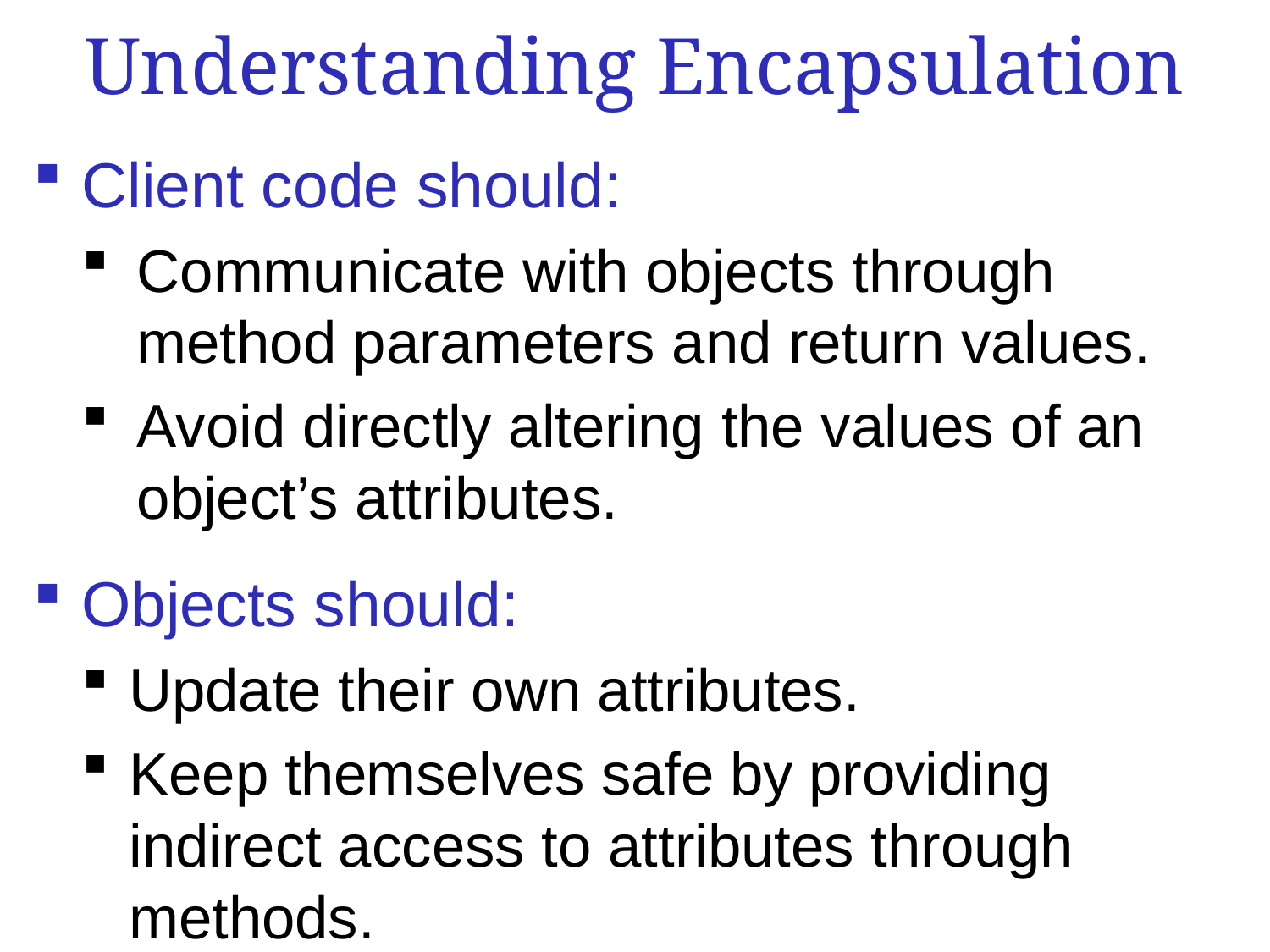

# Understanding Encapsulation
Client code should:
Communicate with objects through method parameters and return values.
Avoid directly altering the values of an object’s attributes.
Objects should:
Update their own attributes.
Keep themselves safe by providing indirect access to attributes through methods.